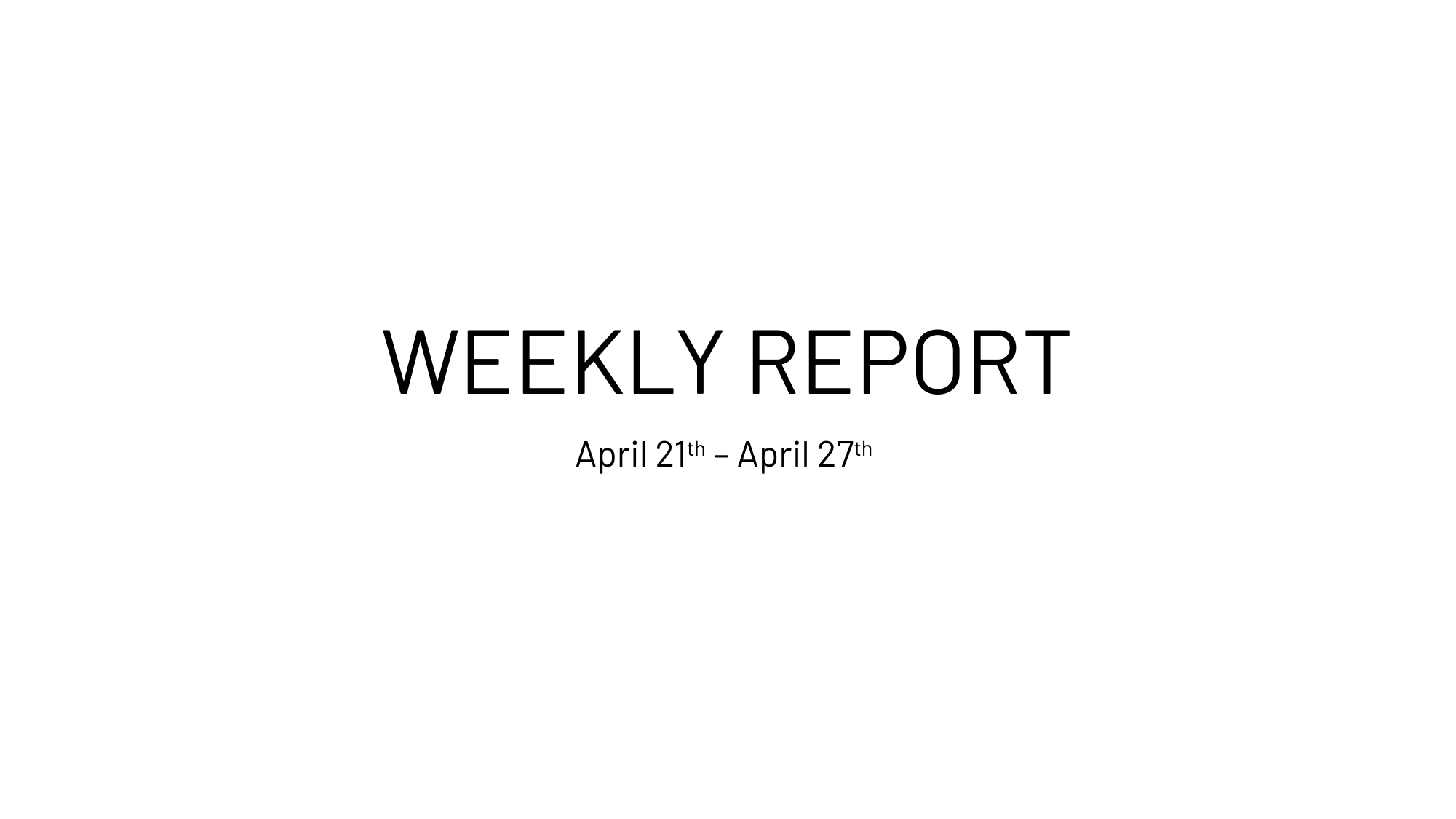

# WEEKLY REPORT
April 21th – April 27th